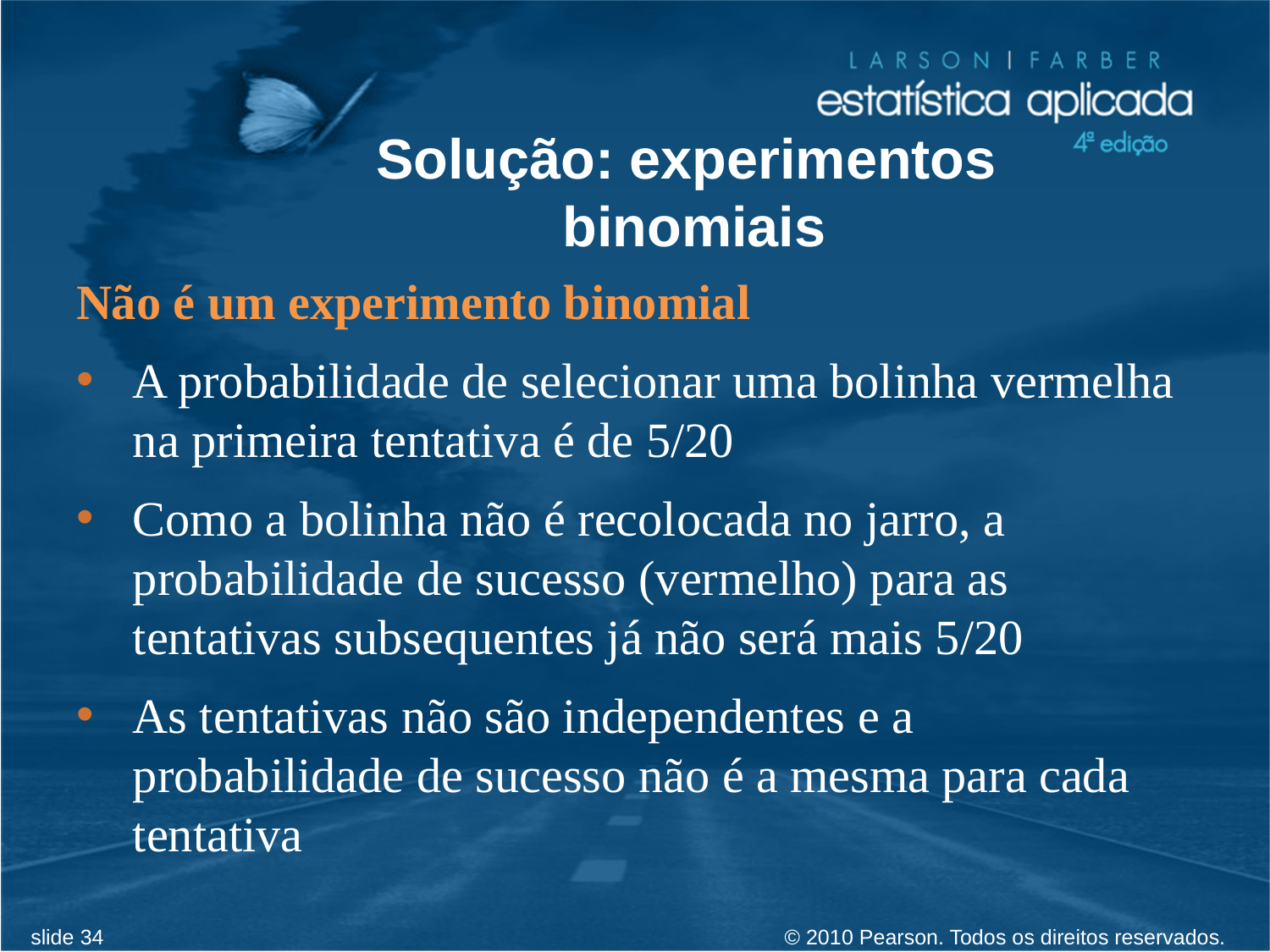

# Solução: experimentos binomiais
Não é um experimento binomial
A probabilidade de selecionar uma bolinha vermelha na primeira tentativa é de 5/20
Como a bolinha não é recolocada no jarro, a probabilidade de sucesso (vermelho) para as tentativas subsequentes já não será mais 5/20
As tentativas não são independentes e a probabilidade de sucesso não é a mesma para cada tentativa